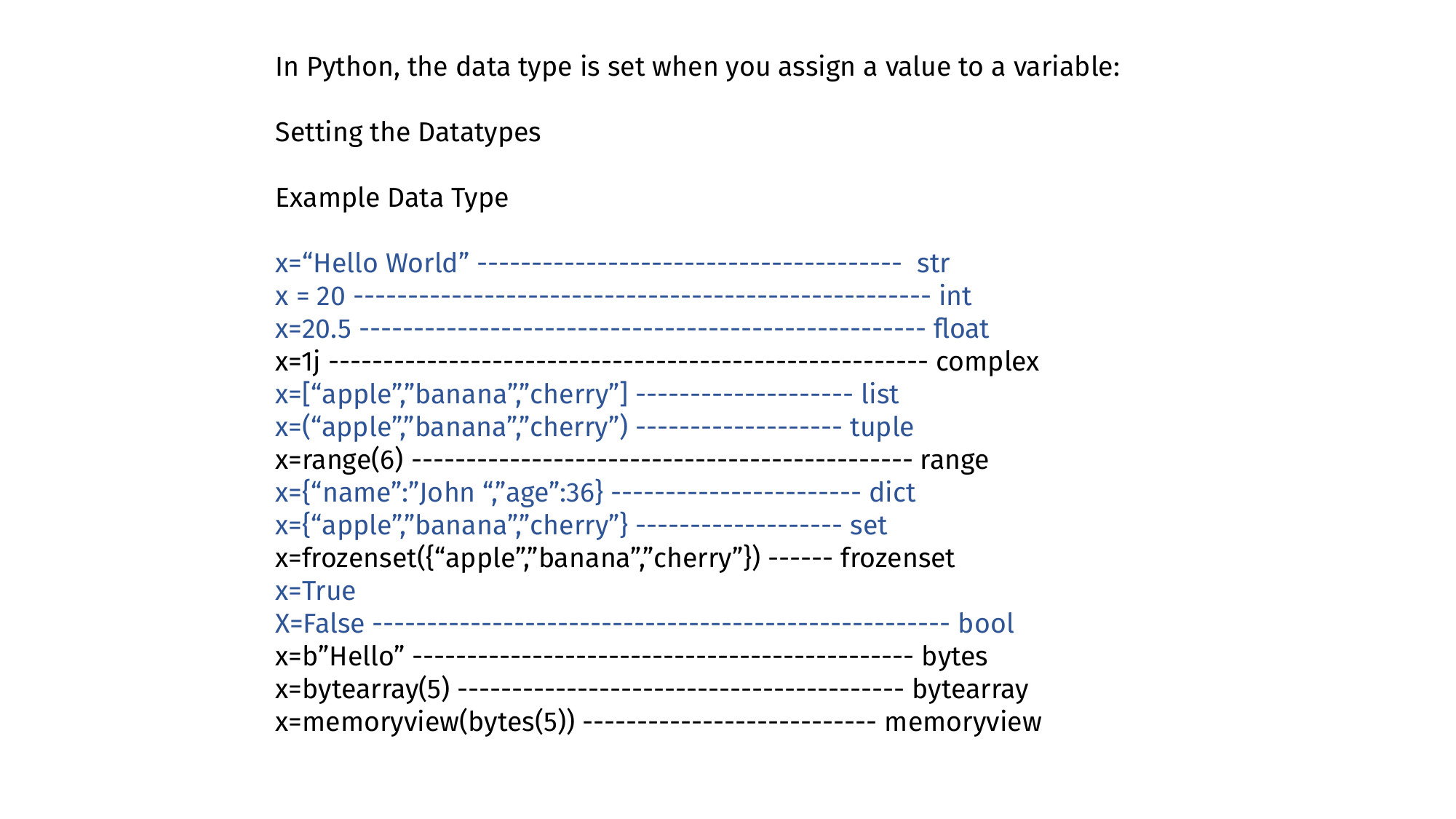

In Python, the data type is set when you assign a value to a variable:
Setting the Datatypes
Example Data Type
x=“Hello World” ---------------------------------------  str
x = 20 ----------------------------------------------------- int
x=20.5 ---------------------------------------------------- float
x=1j ------------------------------------------------------- complex
x=[“apple”,”banana”,”cherry”] -------------------- list
x=(“apple”,”banana”,”cherry”) ------------------- tuple
x=range(6) ---------------------------------------------- range
x={“name”:”John “,”age”:36} ----------------------- dict
x={“apple”,”banana”,”cherry”} ------------------- set
x=frozenset({“apple”,”banana”,”cherry”}) ------ frozenset
x=True
X=False ----------------------------------------------------- bool
x=b”Hello” ---------------------------------------------- bytes
x=bytearray(5) ----------------------------------------- bytearray
x=memoryview(bytes(5)) --------------------------- memoryview